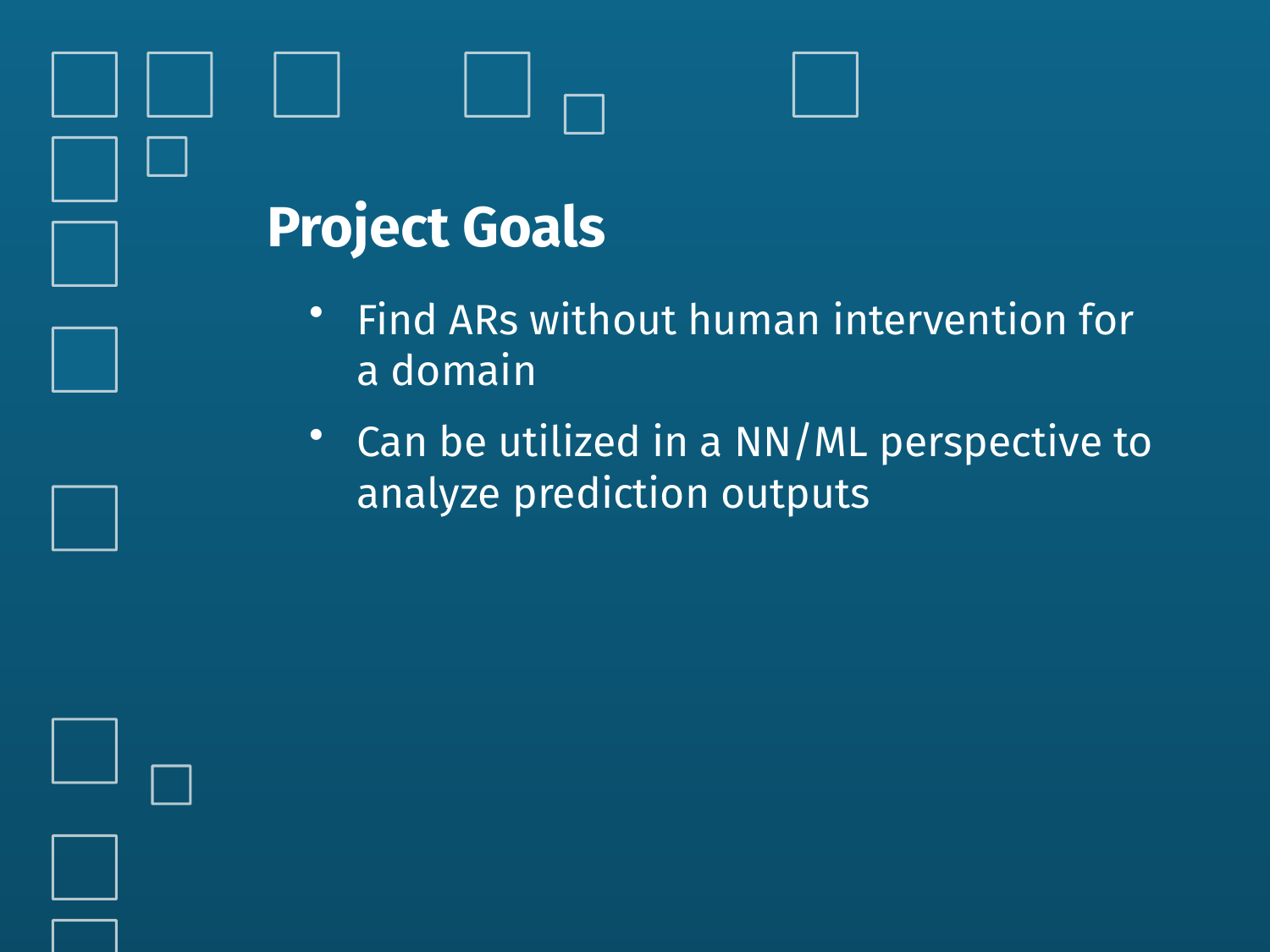

# Project Goals
Find ARs without human intervention for a domain
Can be utilized in a NN/ML perspective to analyze prediction outputs